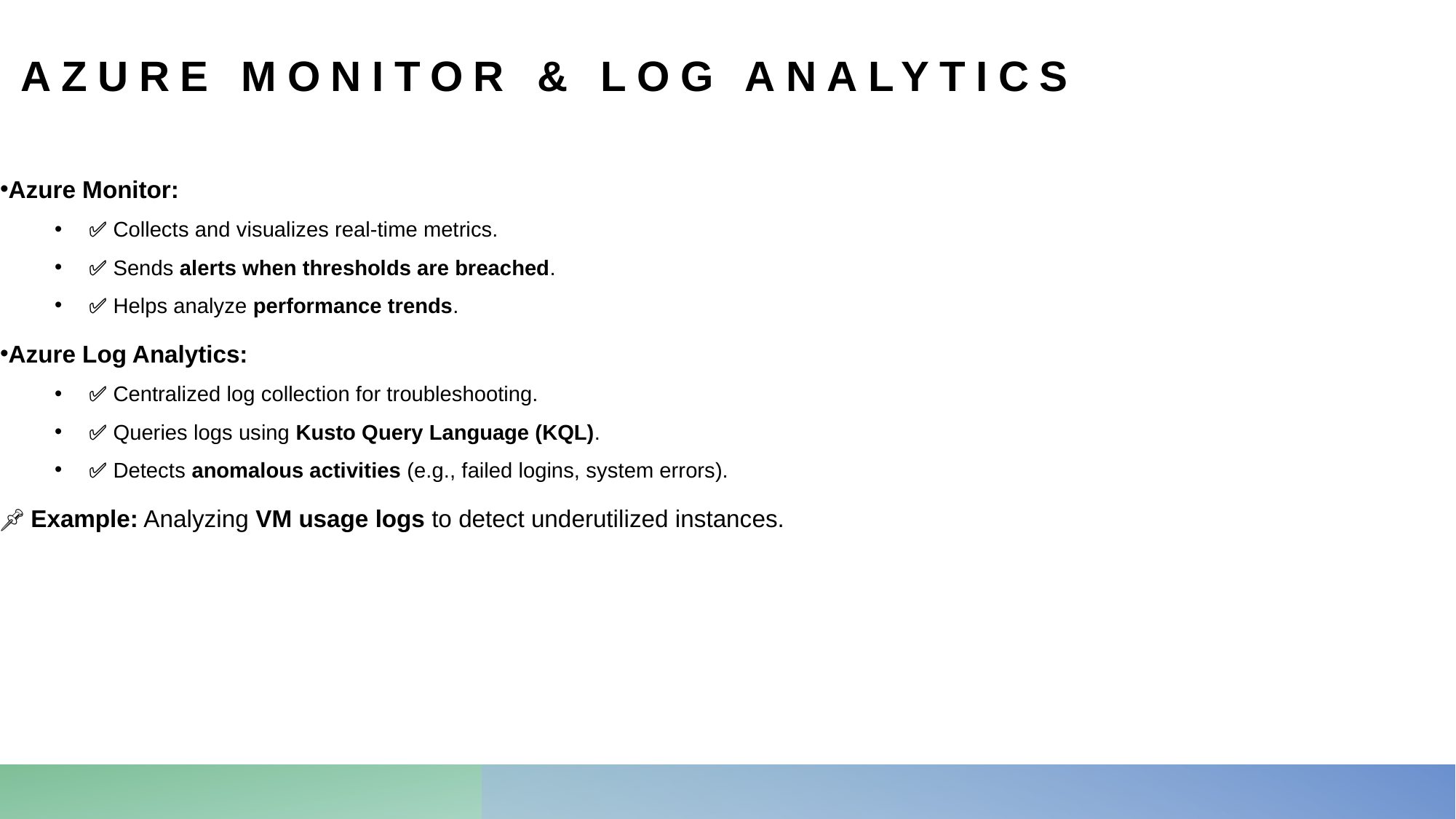

# Azure Monitor & Log Analytics
Azure Monitor:
✅ Collects and visualizes real-time metrics.
✅ Sends alerts when thresholds are breached.
✅ Helps analyze performance trends.
Azure Log Analytics:
✅ Centralized log collection for troubleshooting.
✅ Queries logs using Kusto Query Language (KQL).
✅ Detects anomalous activities (e.g., failed logins, system errors).
📌 Example: Analyzing VM usage logs to detect underutilized instances.